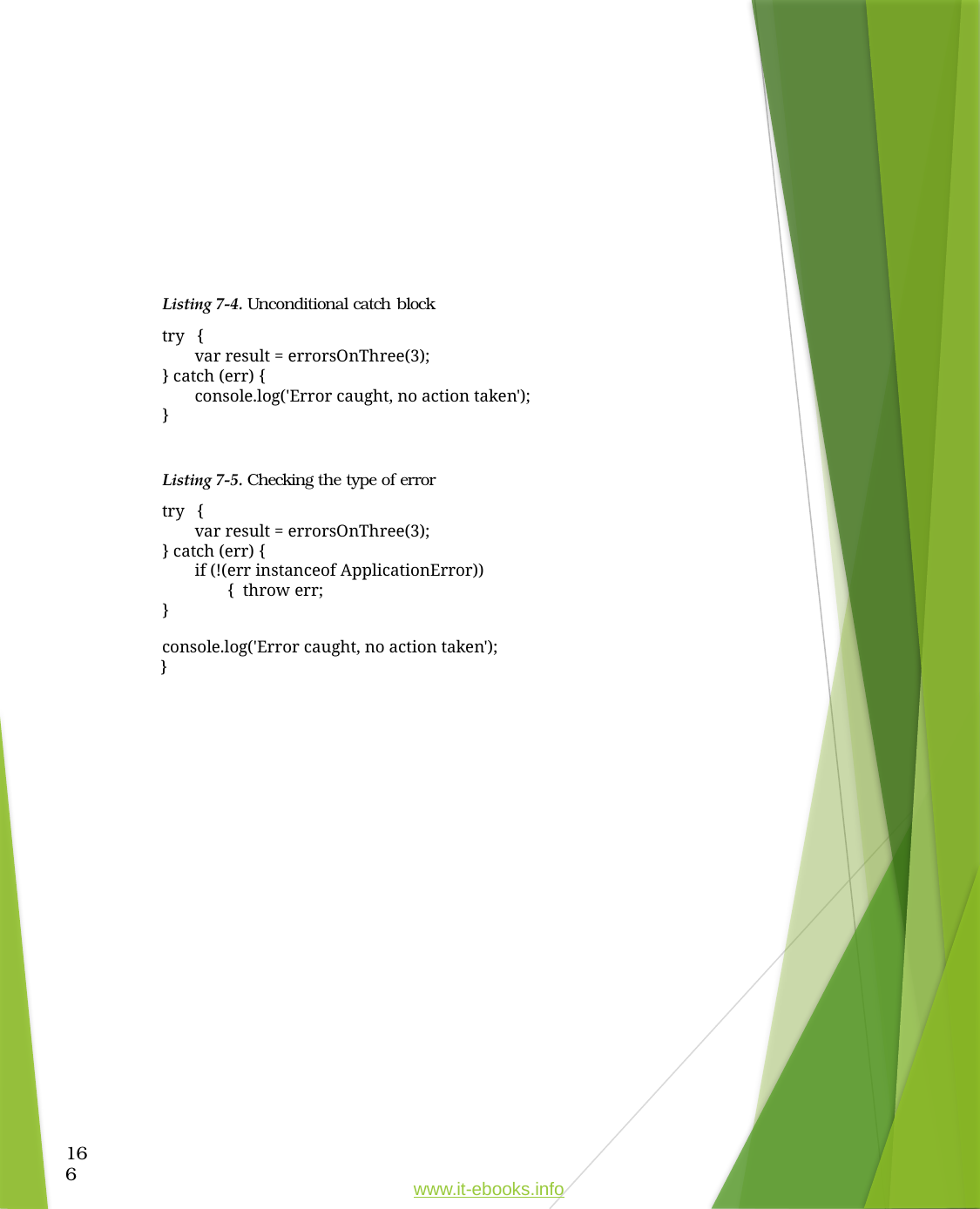

Listing 7-4. Unconditional catch block
try {
var result = errorsOnThree(3);
} catch (err) {
console.log('Error caught, no action taken');
}

Listing 7-5. Checking the type of error
try {
var result = errorsOnThree(3);
} catch (err) {
if (!(err instanceof ApplicationError)) {  throw err;
}

console.log('Error caught, no action taken');
}

166
www.it-ebooks.info